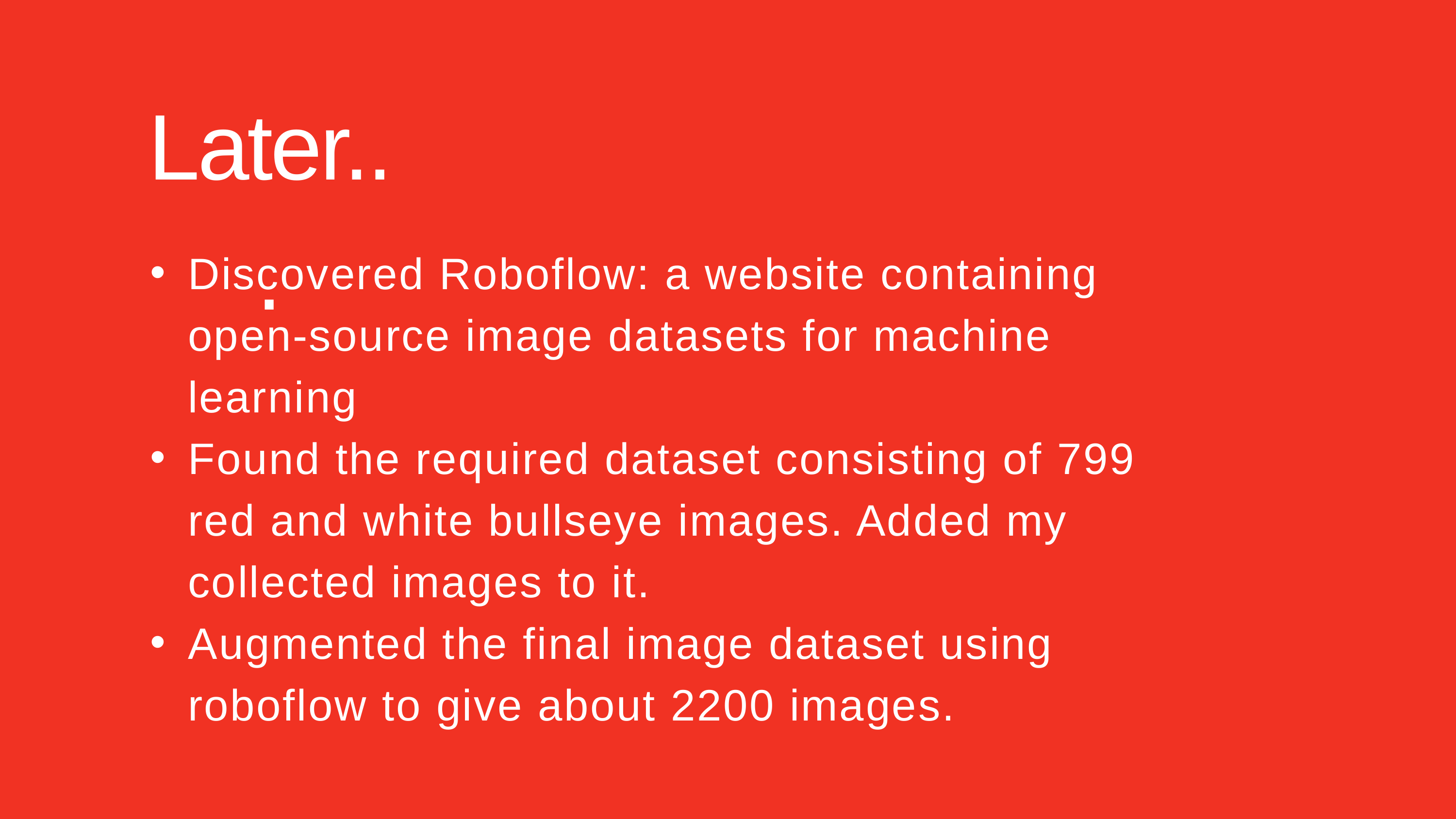

Later...
Discovered Roboflow: a website containing open-source image datasets for machine learning
Found the required dataset consisting of 799 red and white bullseye images. Added my collected images to it.
Augmented the final image dataset using roboflow to give about 2200 images.